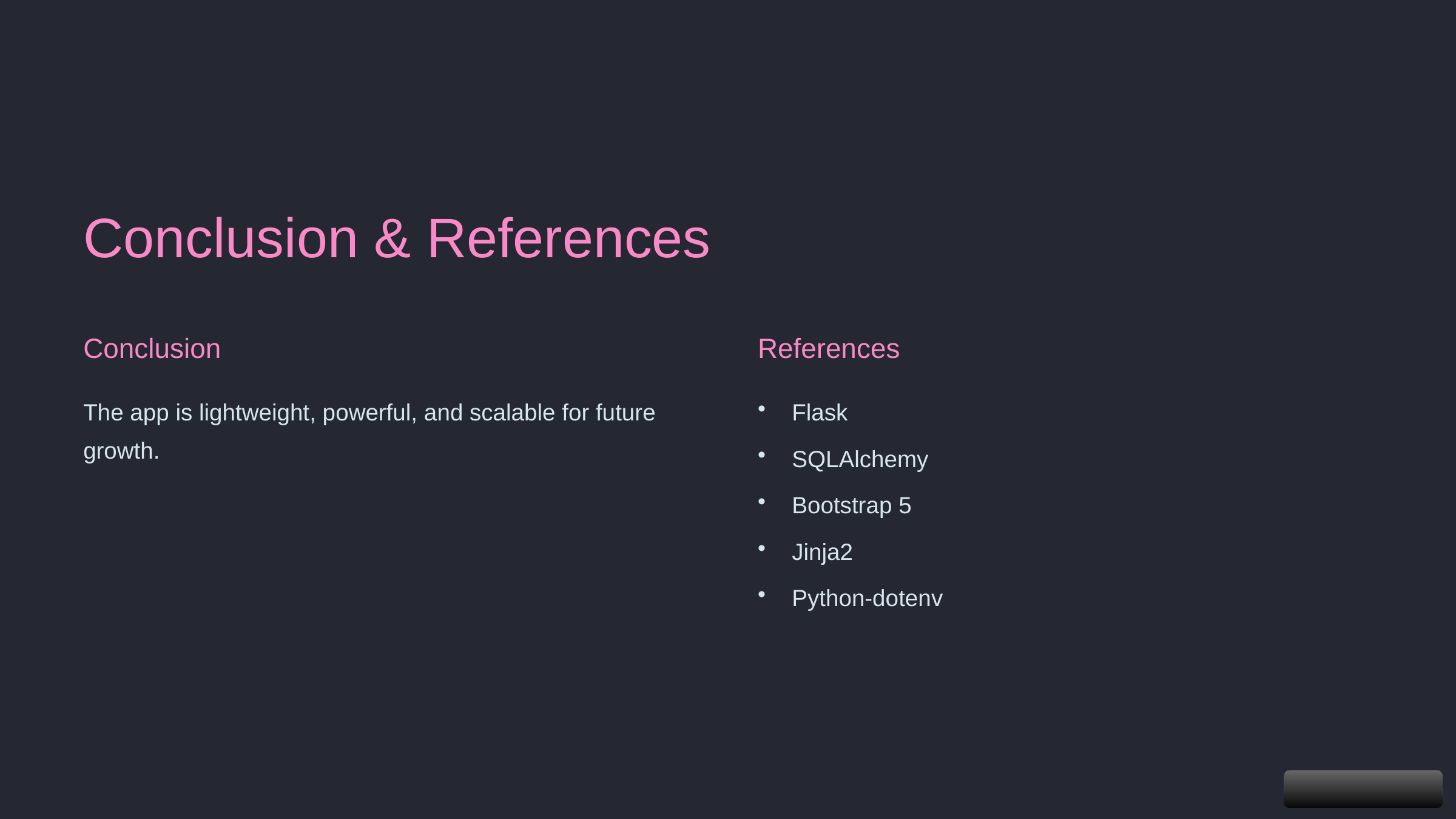

Conclusion & References
Conclusion
References
The app is lightweight, powerful, and scalable for future growth.
Flask
SQLAlchemy
Bootstrap 5
Jinja2
Python-dotenv